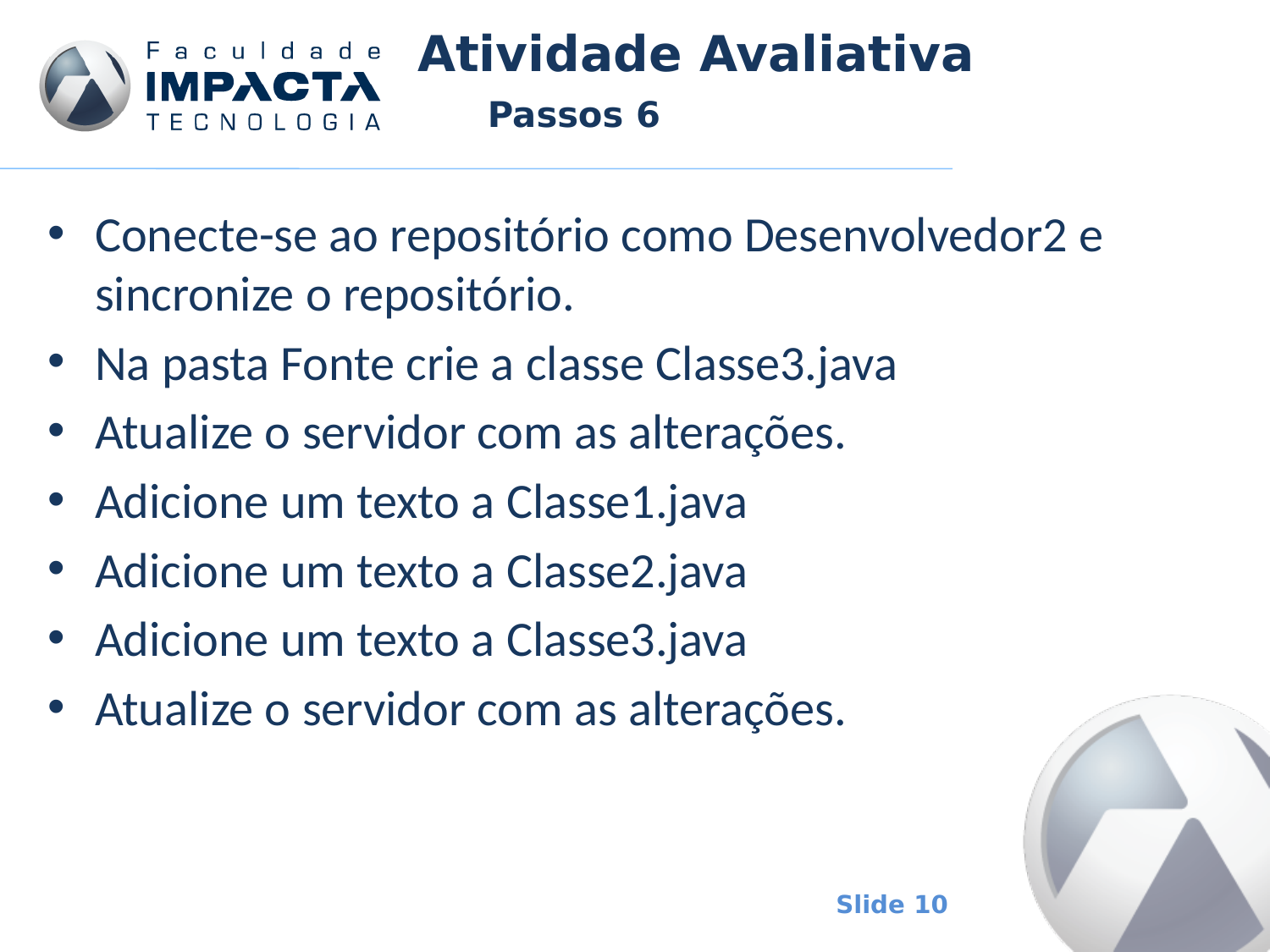

# Atividade Avaliativa
Passos 6
Conecte-se ao repositório como Desenvolvedor2 e sincronize o repositório.
Na pasta Fonte crie a classe Classe3.java
Atualize o servidor com as alterações.
Adicione um texto a Classe1.java
Adicione um texto a Classe2.java
Adicione um texto a Classe3.java
Atualize o servidor com as alterações.